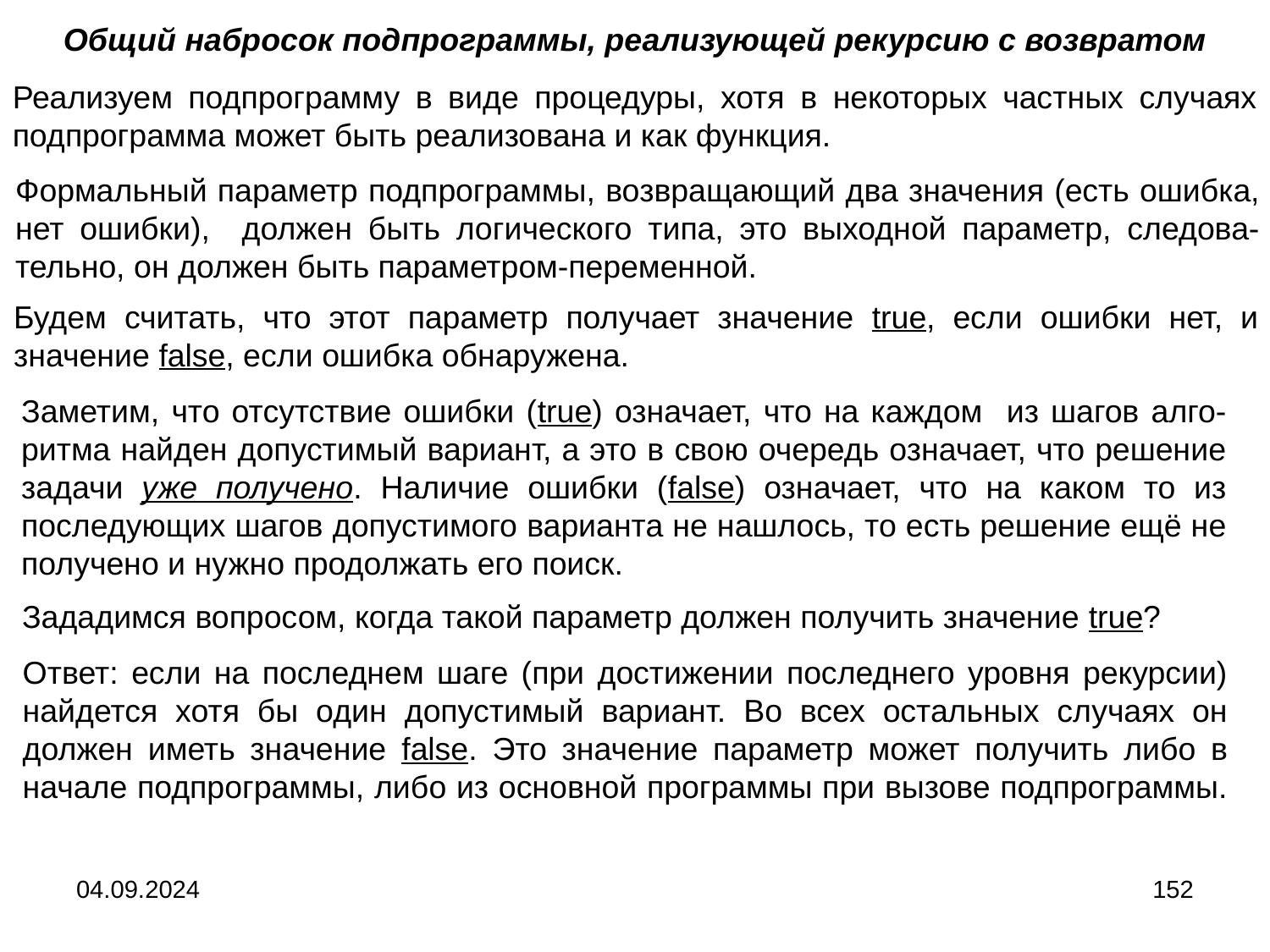

Общий набросок подпрограммы, реализующей рекурсию с возвратом
Реализуем подпрограмму в виде процедуры, хотя в некоторых частных случаях подпрограмма может быть реализована и как функция.
Формальный параметр подпрограммы, возвращающий два значения (есть ошибка, нет ошибки),  должен быть логического типа, это выходной параметр, следова-тельно, он должен быть параметром-переменной.
Будем считать, что этот параметр получает значение true, если ошибки нет, и значение false, если ошибка обнаружена.
Заметим, что отсутствие ошибки (true) означает, что на каждом  из шагов алго-ритма найден допустимый вариант, а это в свою очередь означает, что решение задачи уже получено. Наличие ошибки (false) означает, что на каком то из последующих шагов допустимого варианта не нашлось, то есть решение ещё не получено и нужно продолжать его поиск.
Зададимся вопросом, когда такой параметр должен получить значение true?
Ответ: если на последнем шаге (при достижении последнего уровня рекурсии) найдется хотя бы один допустимый вариант. Во всех остальных случаях он должен иметь значение false. Это значение параметр может получить либо в начале подпрограммы, либо из основной программы при вызове подпрограммы.
04.09.2024
152